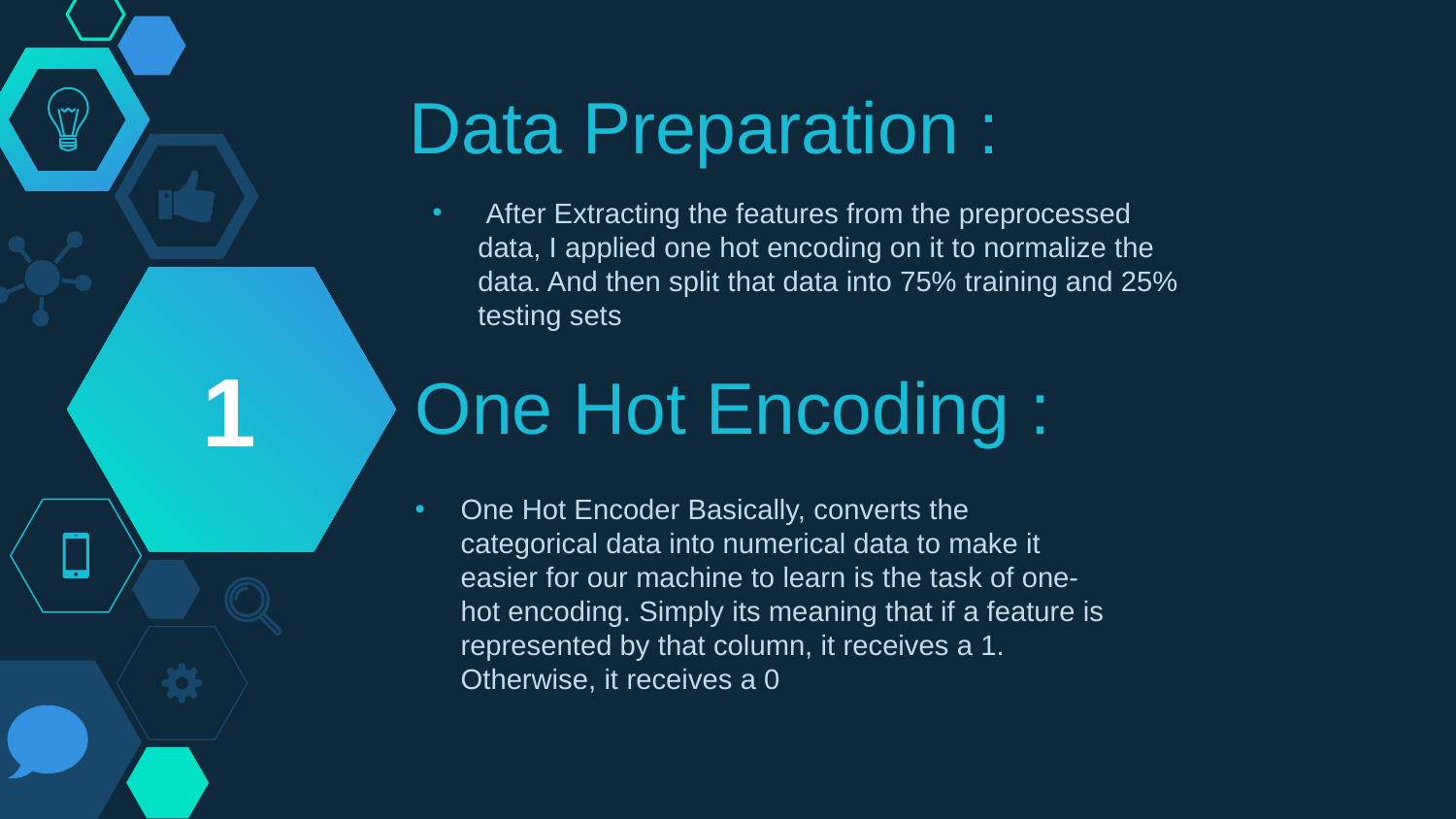

# Data Preparation :

 After Extracting the features from the preprocessed data, I applied one hot encoding on it to normalize the data. And then split that data into 75% training and 25% testing sets

1
One Hot Encoding :

One Hot Encoder Basically, converts the categorical data into numerical data to make it easier for our machine to learn is the task of one-hot encoding. Simply its meaning that if a feature is represented by that column, it receives a 1. Otherwise, it receives a 0